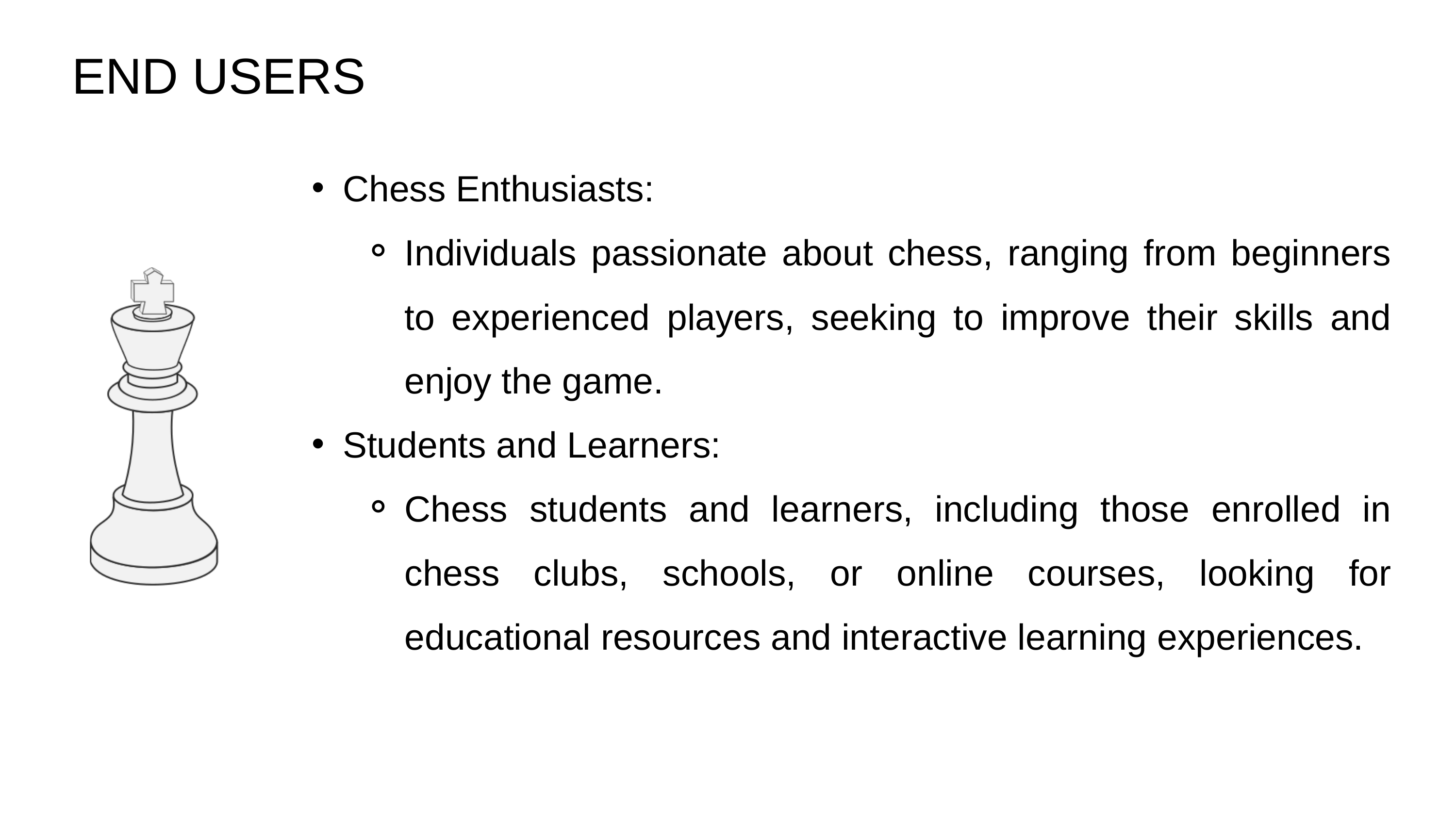

END USERS
Chess Enthusiasts:
Individuals passionate about chess, ranging from beginners to experienced players, seeking to improve their skills and enjoy the game.
Students and Learners:
Chess students and learners, including those enrolled in chess clubs, schools, or online courses, looking for educational resources and interactive learning experiences.